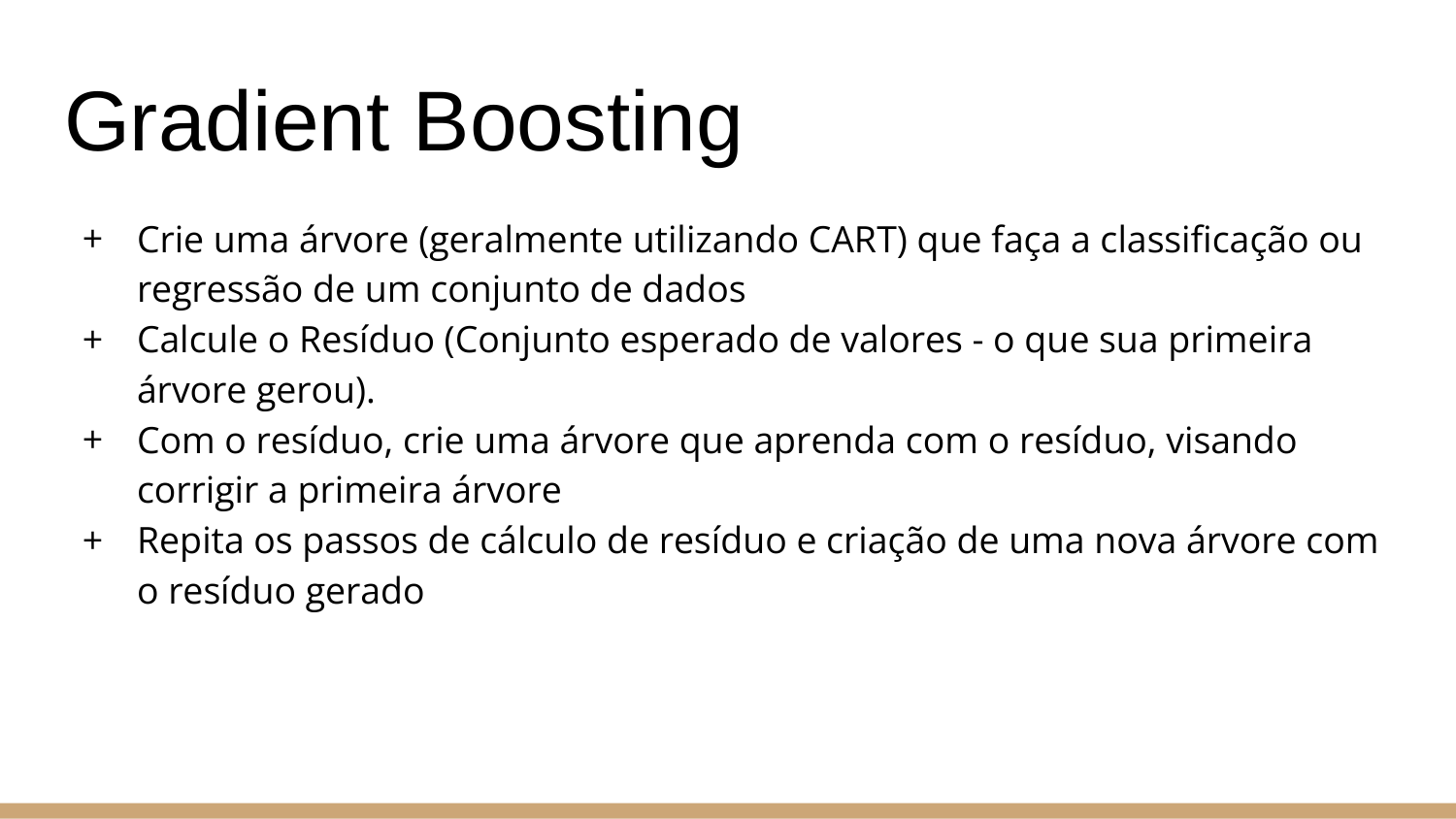

# Gradient Boosting
Crie uma árvore (geralmente utilizando CART) que faça a classificação ou regressão de um conjunto de dados
Calcule o Resíduo (Conjunto esperado de valores - o que sua primeira árvore gerou).
Com o resíduo, crie uma árvore que aprenda com o resíduo, visando corrigir a primeira árvore
Repita os passos de cálculo de resíduo e criação de uma nova árvore com o resíduo gerado